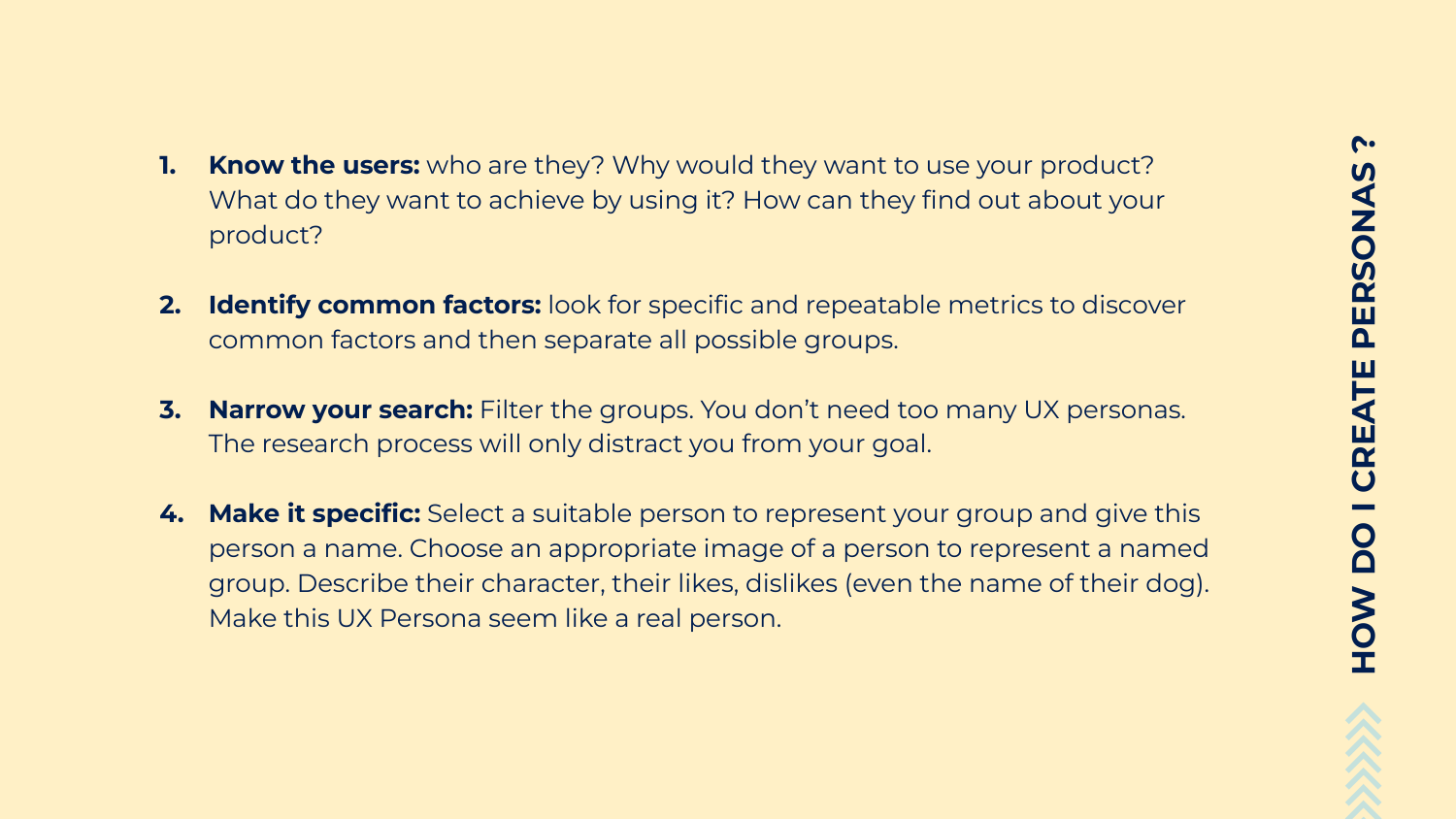

# HOW DO I CREATE PERSONAS ?

Know the users: who are they? Why would they want to use your product? What do they want to achieve by using it? How can they find out about your product?

Identify common factors: look for specific and repeatable metrics to discover common factors and then separate all possible groups.

Narrow your search: Filter the groups. You don’t need too many UX personas. The research process will only distract you from your goal.

Make it specific: Select a suitable person to represent your group and give this person a name. Choose an appropriate image of a person to represent a named group. Describe their character, their likes, dislikes (even the name of their dog). Make this UX Persona seem like a real person.